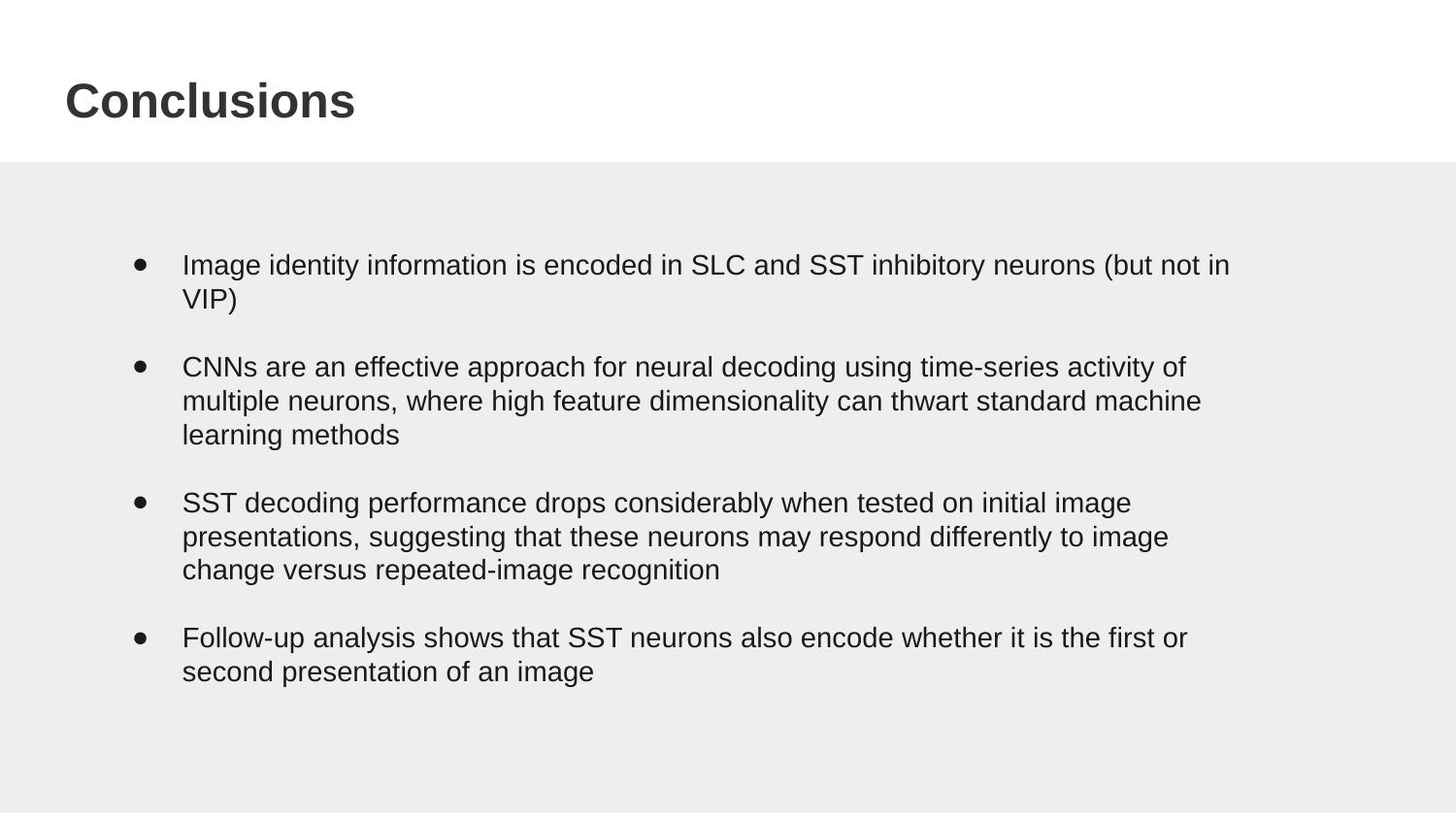

Conclusions

Image identity information is encoded in SLC and SST inhibitory neurons (but not in VIP)

CNNs are an effective approach for neural decoding using time-series activity of multiple neurons, where high feature dimensionality can thwart standard machine learning methods

SST decoding performance drops considerably when tested on initial image presentations, suggesting that these neurons may respond differently to image change versus repeated-image recognition

Follow-up analysis shows that SST neurons also encode whether it is the first or second presentation of an image